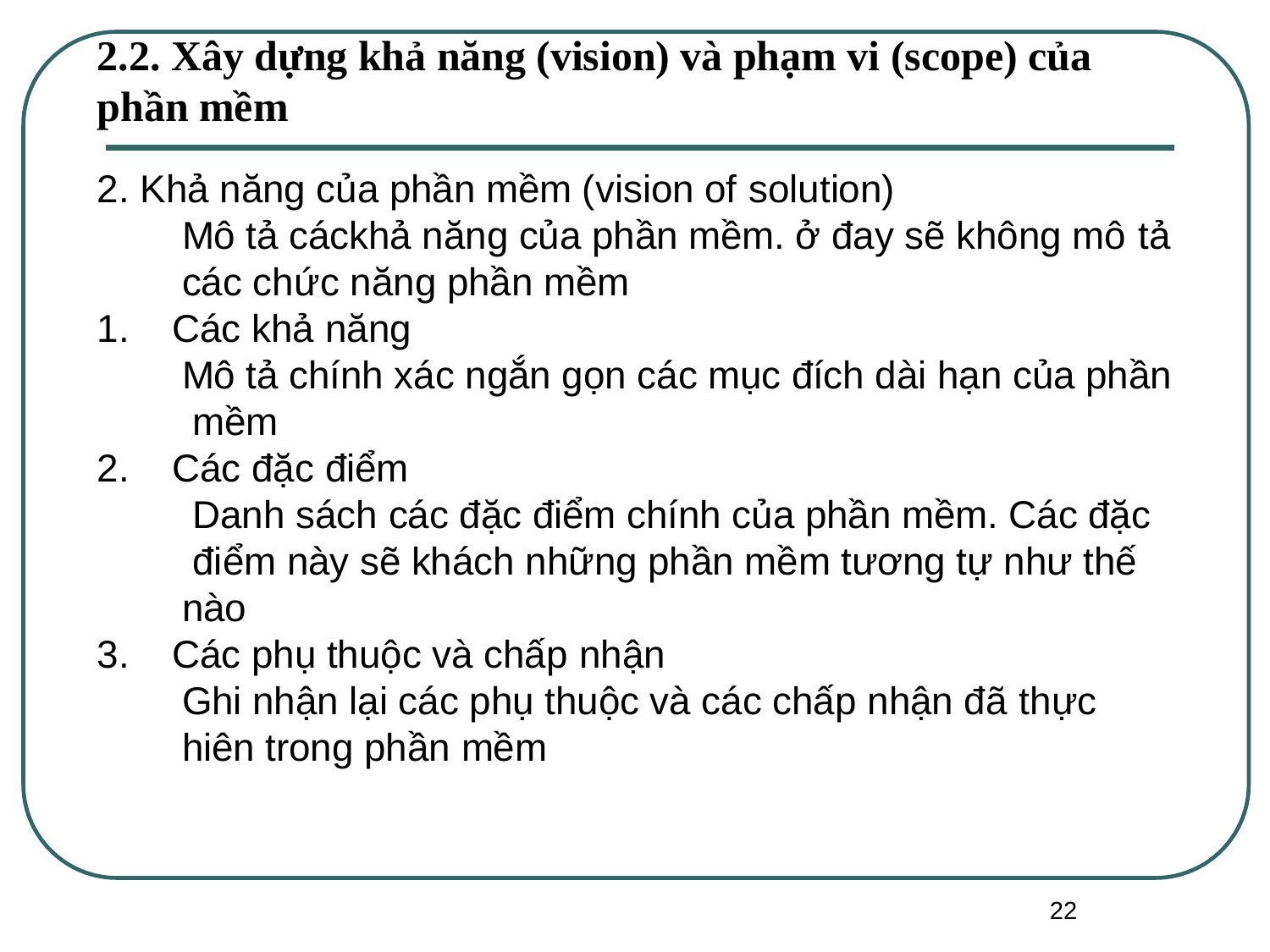

# 2.2. Xây dựng khả năng (vision) và phạm vi (scope) của  phần mềm
Khả năng của phần mềm (vision of solution)
Mô tả cáckhả năng của phần mềm. ở đay sẽ không mô tả
các chức năng phần mềm
Các khả năng
Mô tả chính xác ngắn gọn các mục đích dài hạn của phần  mềm
Các đặc điểm
Danh sách các đặc điểm chính của phần mềm. Các đặc  điểm này sẽ khách những phần mềm tương tự như thế  nào
Các phụ thuộc và chấp nhận
Ghi nhận lại các phụ thuộc và các chấp nhận đã thực
hiên trong phần mềm
22